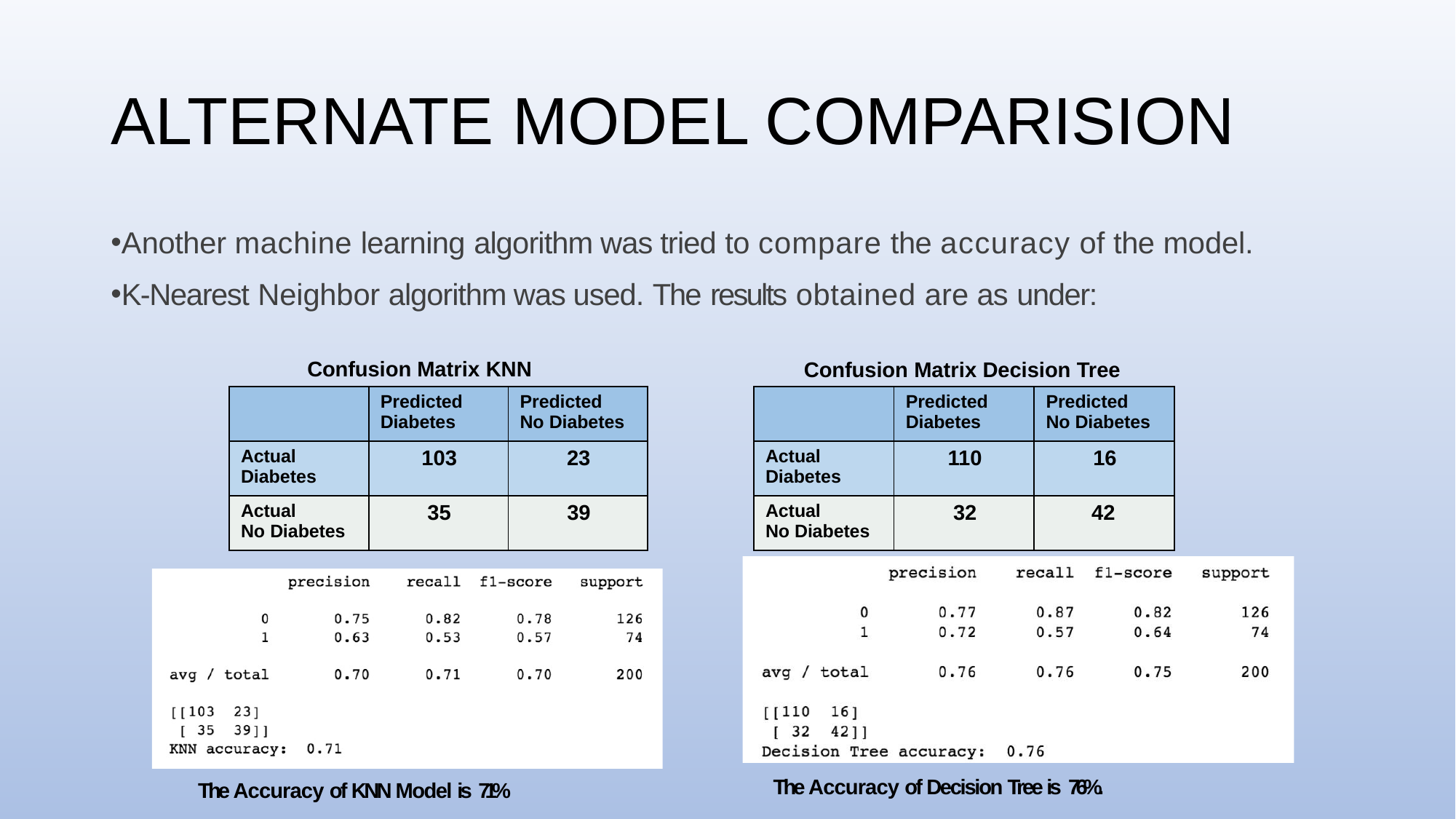

# ALTERNATE MODEL COMPARISION
Another machine learning algorithm was tried to compare the accuracy of the model.
K-Nearest Neighbor algorithm was used. The results obtained are as under:

Confusion Matrix KNN
Confusion Matrix Decision Tree
|  | Predicted Diabetes | Predicted No Diabetes |
| --- | --- | --- |
| Actual Diabetes | 103 | 23 |
| Actual No Diabetes | 35 | 39 |
|  | Predicted Diabetes | Predicted No Diabetes |
| --- | --- | --- |
| Actual Diabetes | 110 | 16 |
| Actual No Diabetes | 32 | 42 |

The Accuracy of Decision Tree is 76%.
The Accuracy of KNN Model is 71%